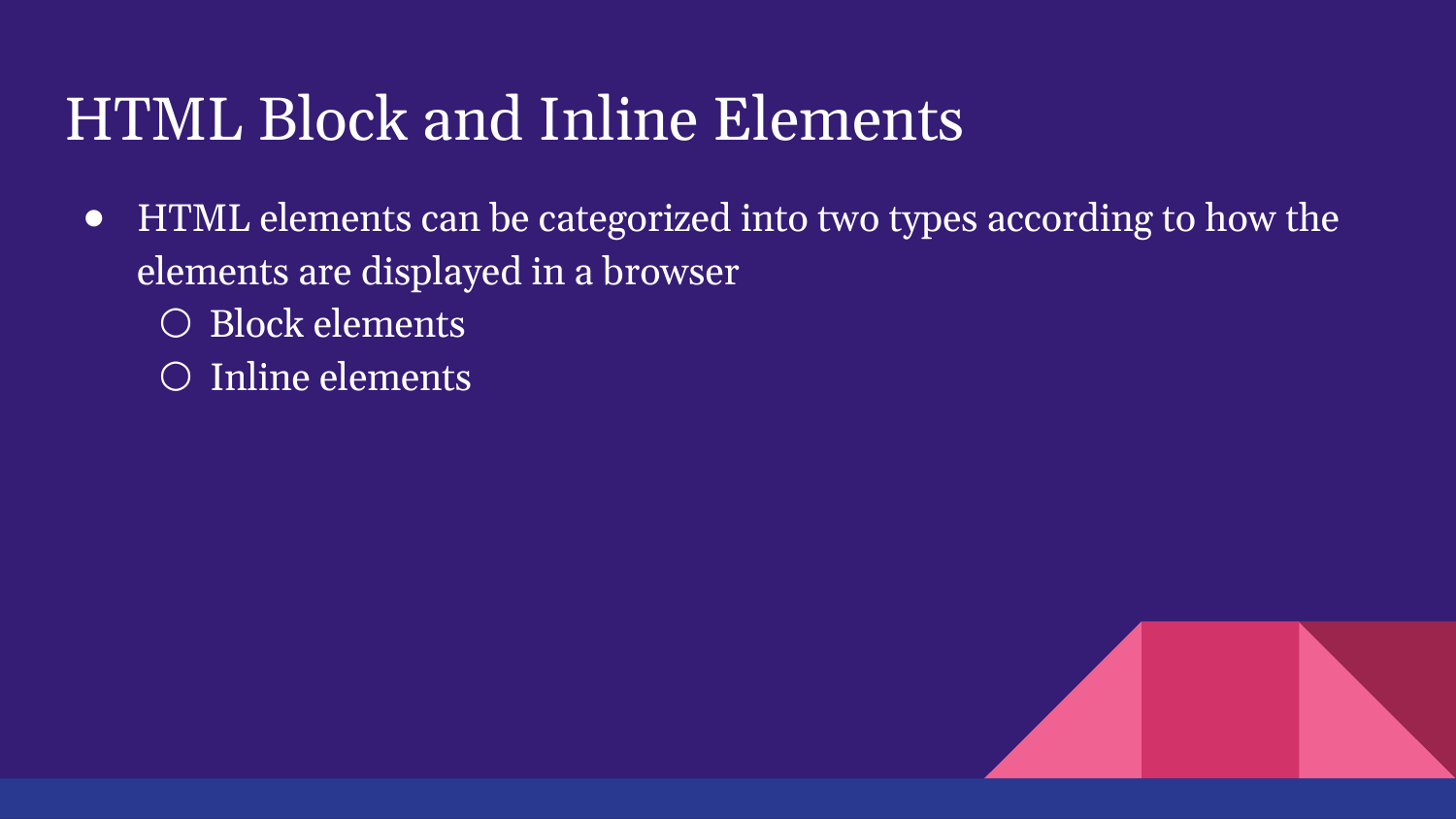

# HTML Block and Inline Elements
HTML elements can be categorized into two types according to how the elements are displayed in a browser
Block elements
Inline elements